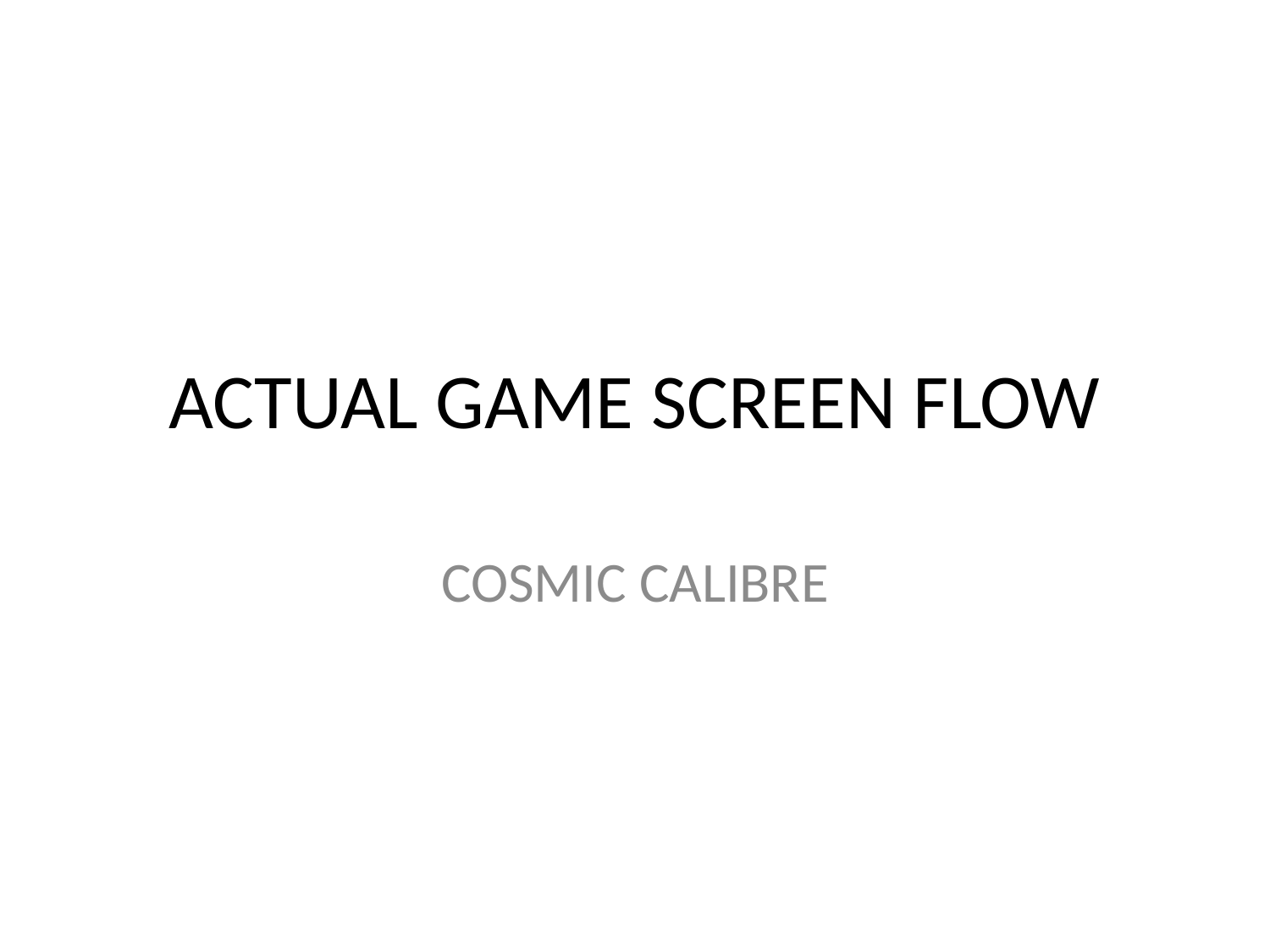

# ACTUAL GAME SCREEN FLOW
COSMIC CALIBRE